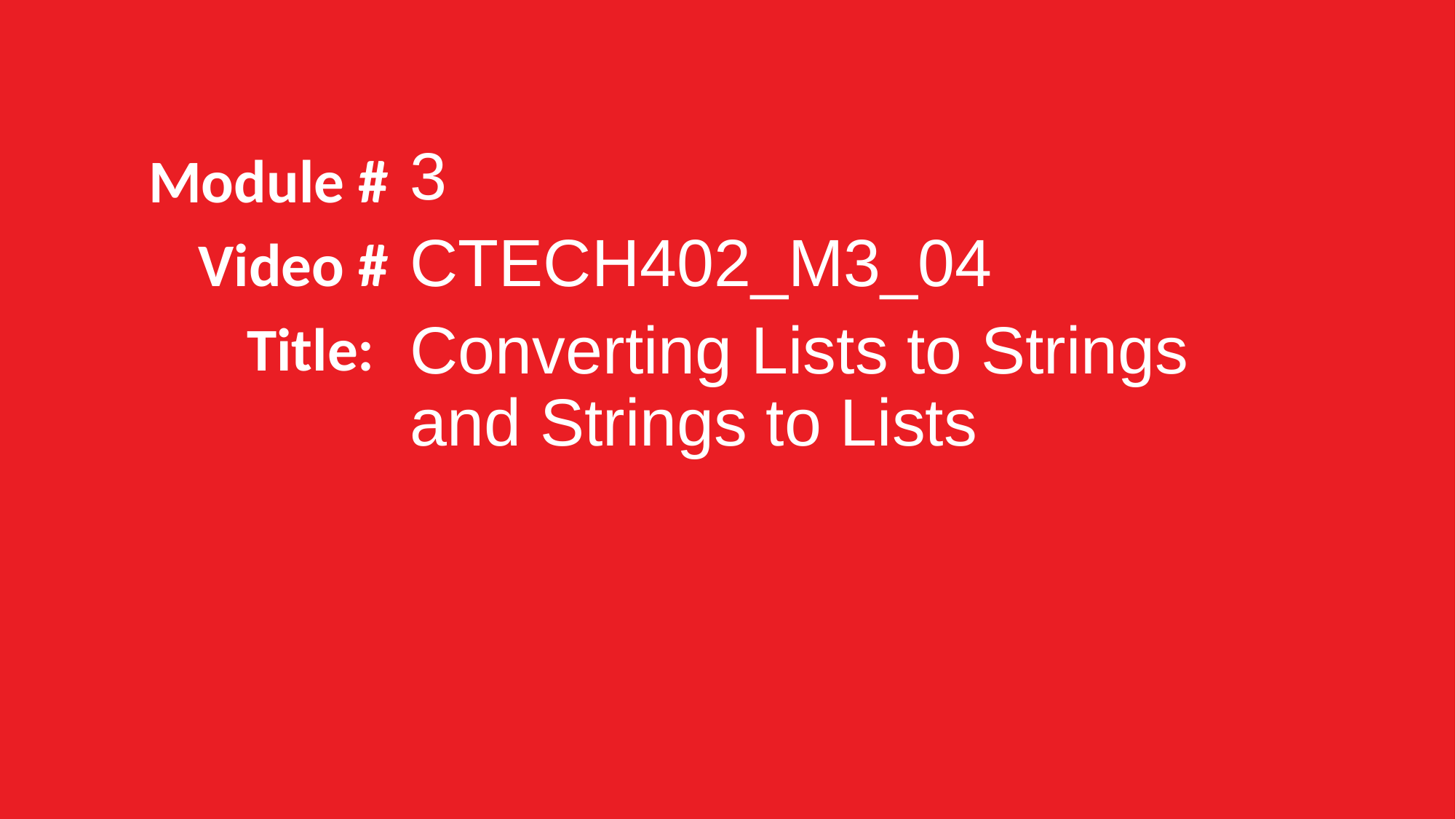

3
CTECH402_M3_04
Converting Lists to Strings and Strings to Lists